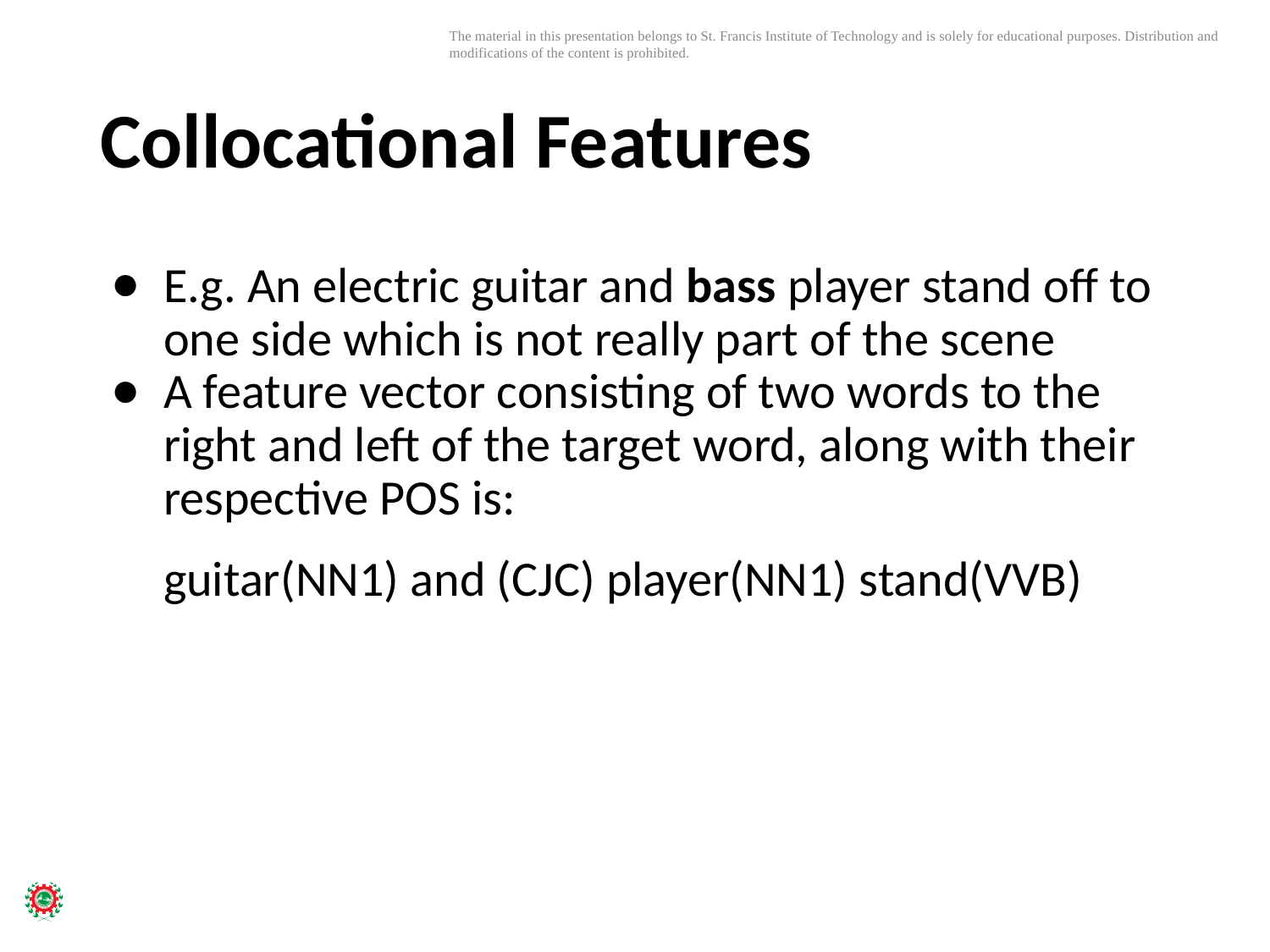

# Collocational Features
E.g. An electric guitar and bass player stand off to one side which is not really part of the scene
A feature vector consisting of two words to the right and left of the target word, along with their respective POS is:
guitar(NN1) and (CJC) player(NN1) stand(VVB)